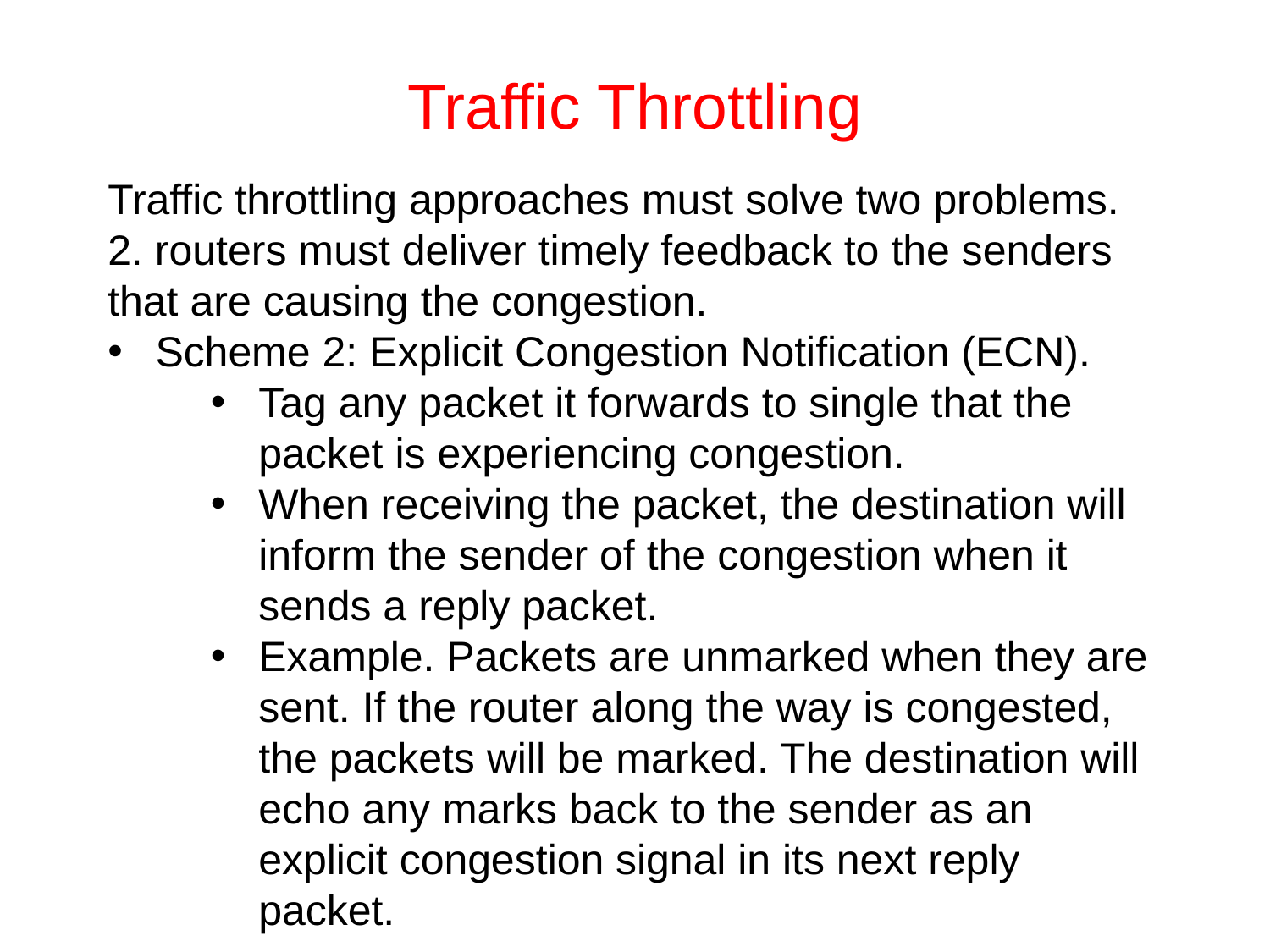

# Traffic Throttling
Traffic throttling approaches must solve two problems.
2. routers must deliver timely feedback to the senders that are causing the congestion.
Scheme 2: Explicit Congestion Notification (ECN).
Tag any packet it forwards to single that the packet is experiencing congestion.
When receiving the packet, the destination will inform the sender of the congestion when it sends a reply packet.
Example. Packets are unmarked when they are sent. If the router along the way is congested, the packets will be marked. The destination will echo any marks back to the sender as an explicit congestion signal in its next reply packet.